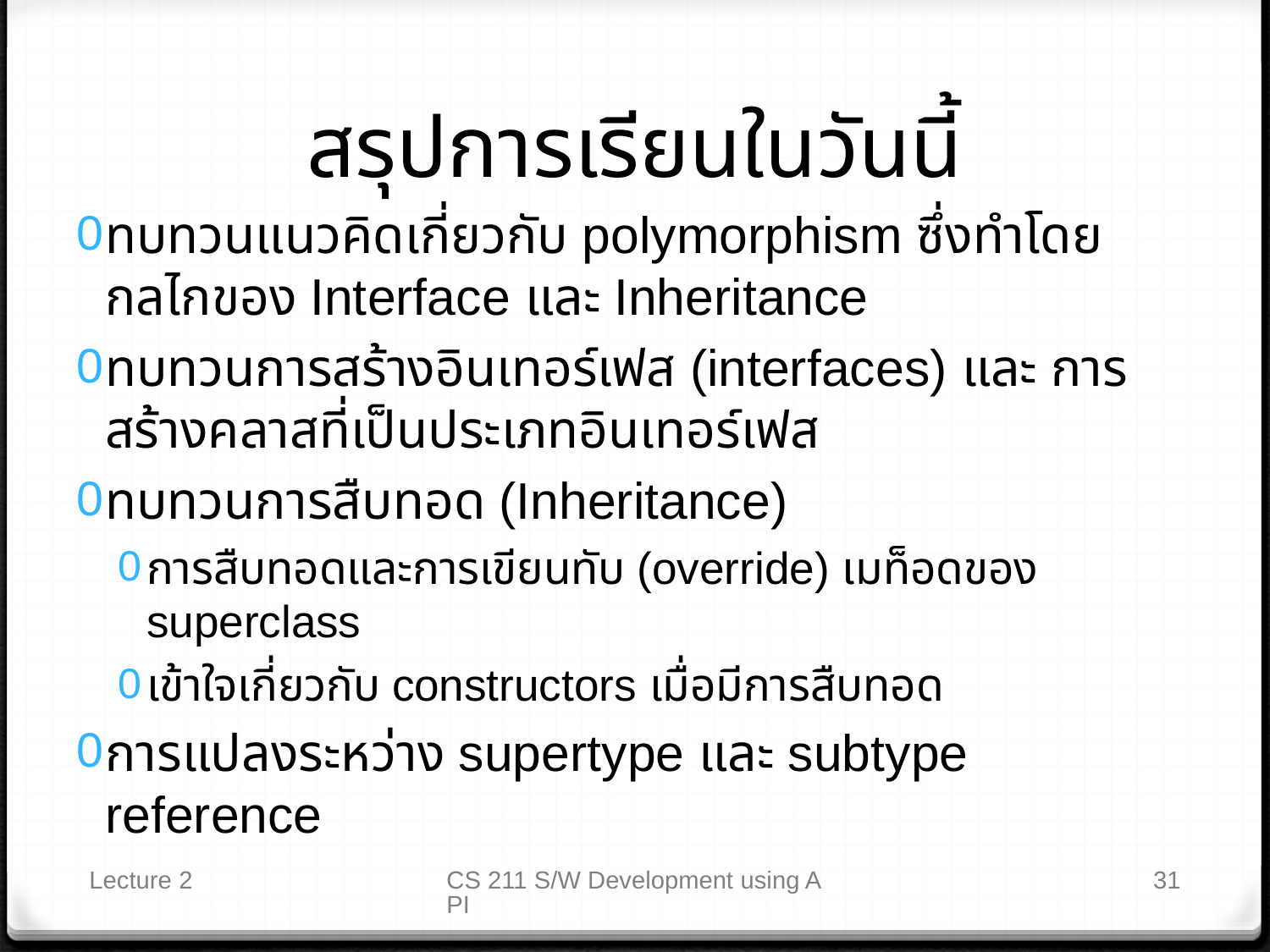

# สรุปการเรียนในวันนี้
ทบทวนแนวคิดเกี่ยวกับ polymorphism ซึ่งทำโดยกลไกของ Interface และ Inheritance
ทบทวนการสร้างอินเทอร์เฟส (interfaces) และ การสร้างคลาสที่เป็นประเภทอินเทอร์เฟส
ทบทวนการสืบทอด (Inheritance)
การสืบทอดและการเขียนทับ (override) เมท็อดของ superclass
เข้าใจเกี่ยวกับ constructors เมื่อมีการสืบทอด
การแปลงระหว่าง supertype และ subtype reference

Lecture 2
CS 211 S/W Development using API
31